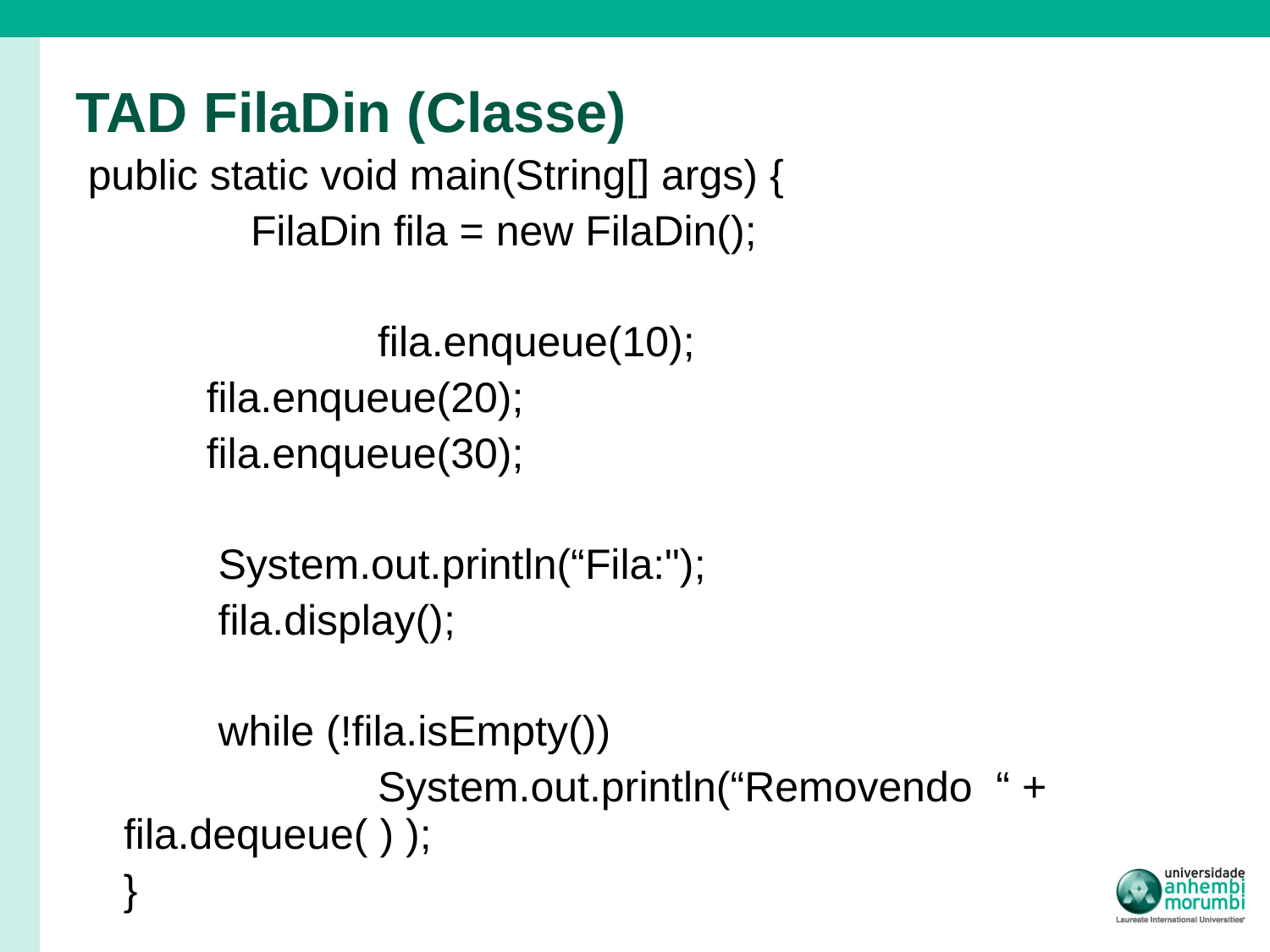

# TAD FilaDin (Classe)
 public static void main(String[] args) {
        	FilaDin fila = new FilaDin();

	 		fila.enqueue(10);
           fila.enqueue(20);
           fila.enqueue(30);

            System.out.println(“Fila:");
            fila.display();

            while (!fila.isEmpty())
 			System.out.println(“Removendo  “ + fila.dequeue( ) );
    }